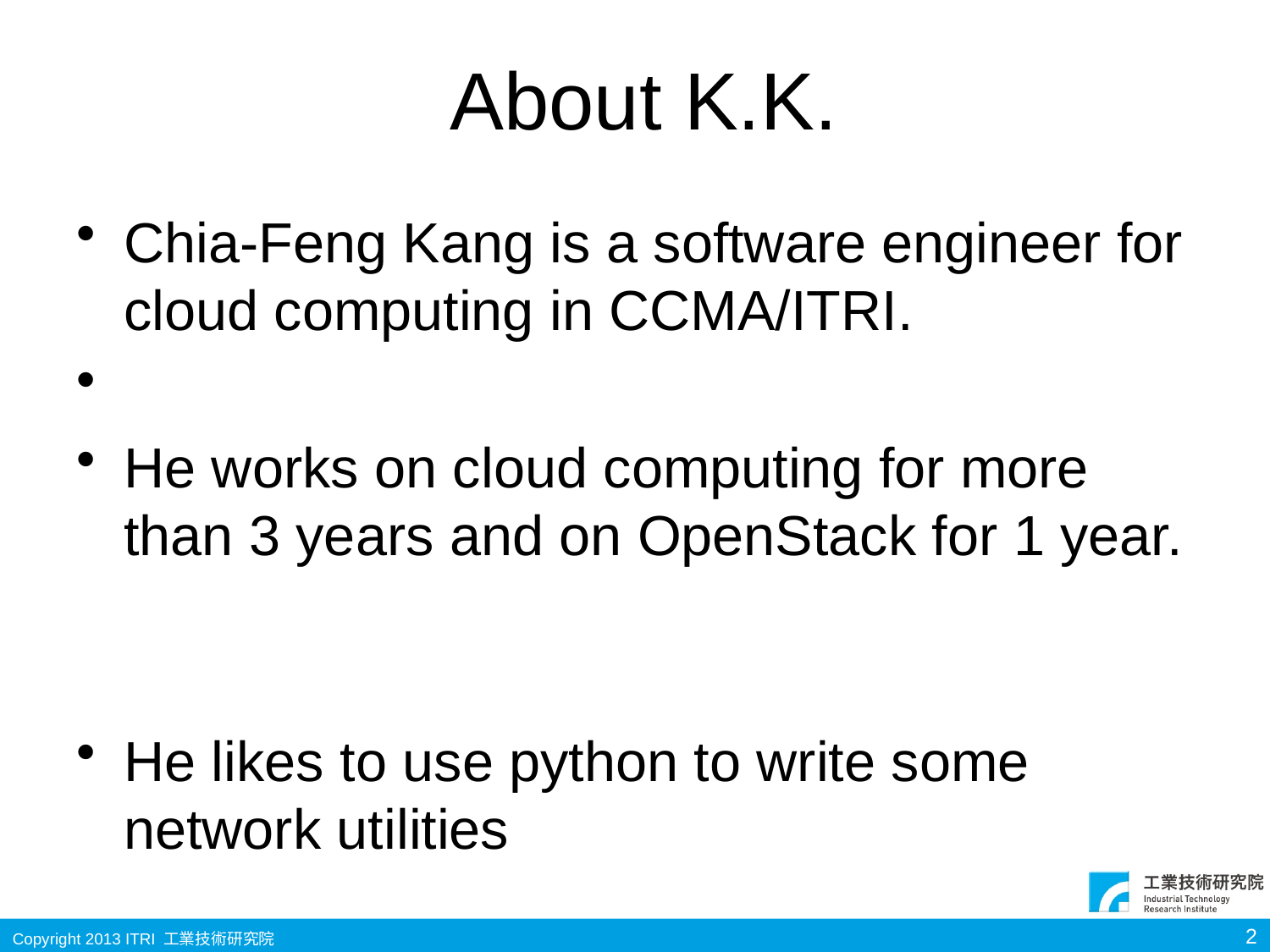

# About K.K.
Chia-Feng Kang is a software engineer for cloud computing in CCMA/ITRI.

He works on cloud computing for more than 3 years and on OpenStack for 1 year.

He likes to use python to write some network utilities
2